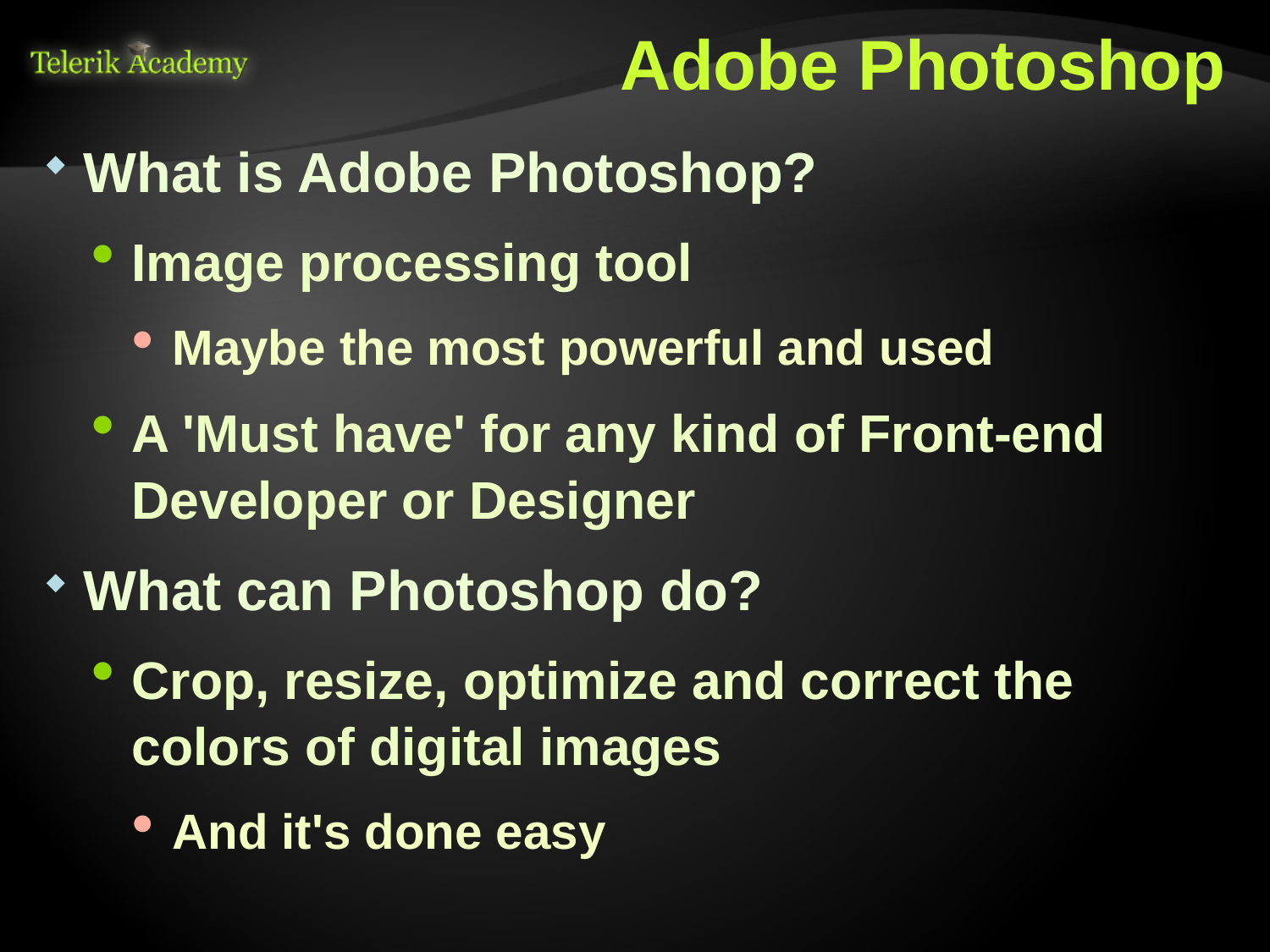

# Adobe Photoshop
What is Adobe Photoshop?
Image processing tool
Maybe the most powerful and used
A 'Must have' for any kind of Front-end Developer or Designer
What can Photoshop do?
Crop, resize, optimize and correct the colors of digital images
And it's done easy